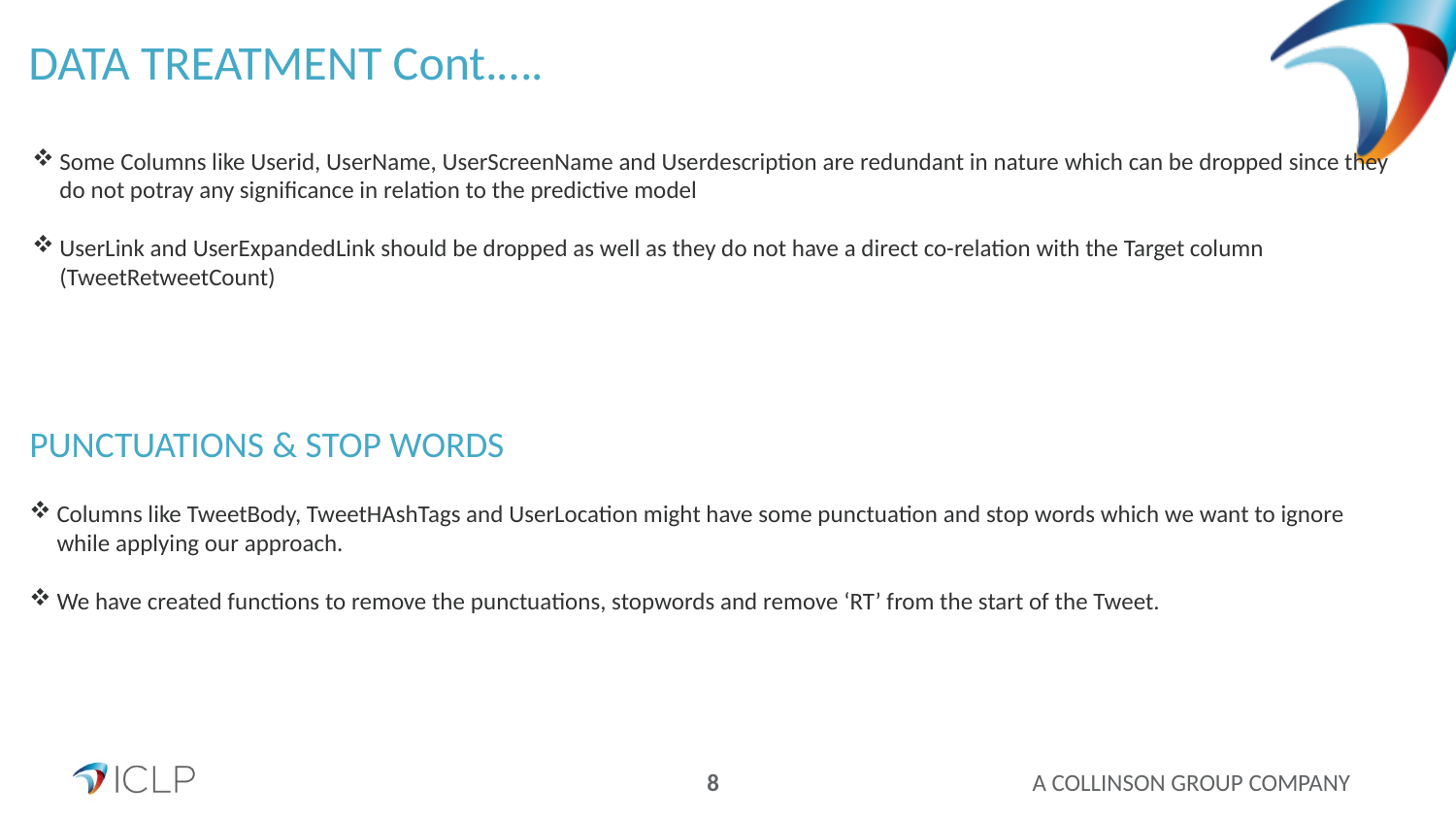

DATA TREATMENT Cont.….
Some Columns like Userid, UserName, UserScreenName and Userdescription are redundant in nature which can be dropped since they do not potray any significance in relation to the predictive model

UserLink and UserExpandedLink should be dropped as well as they do not have a direct co-relation with the Target column (TweetRetweetCount)
PUNCTUATIONS & STOP WORDS

Columns like TweetBody, TweetHAshTags and UserLocation might have some punctuation and stop words which we want to ignore while applying our approach.

We have created functions to remove the punctuations, stopwords and remove ‘RT’ from the start of the Tweet.